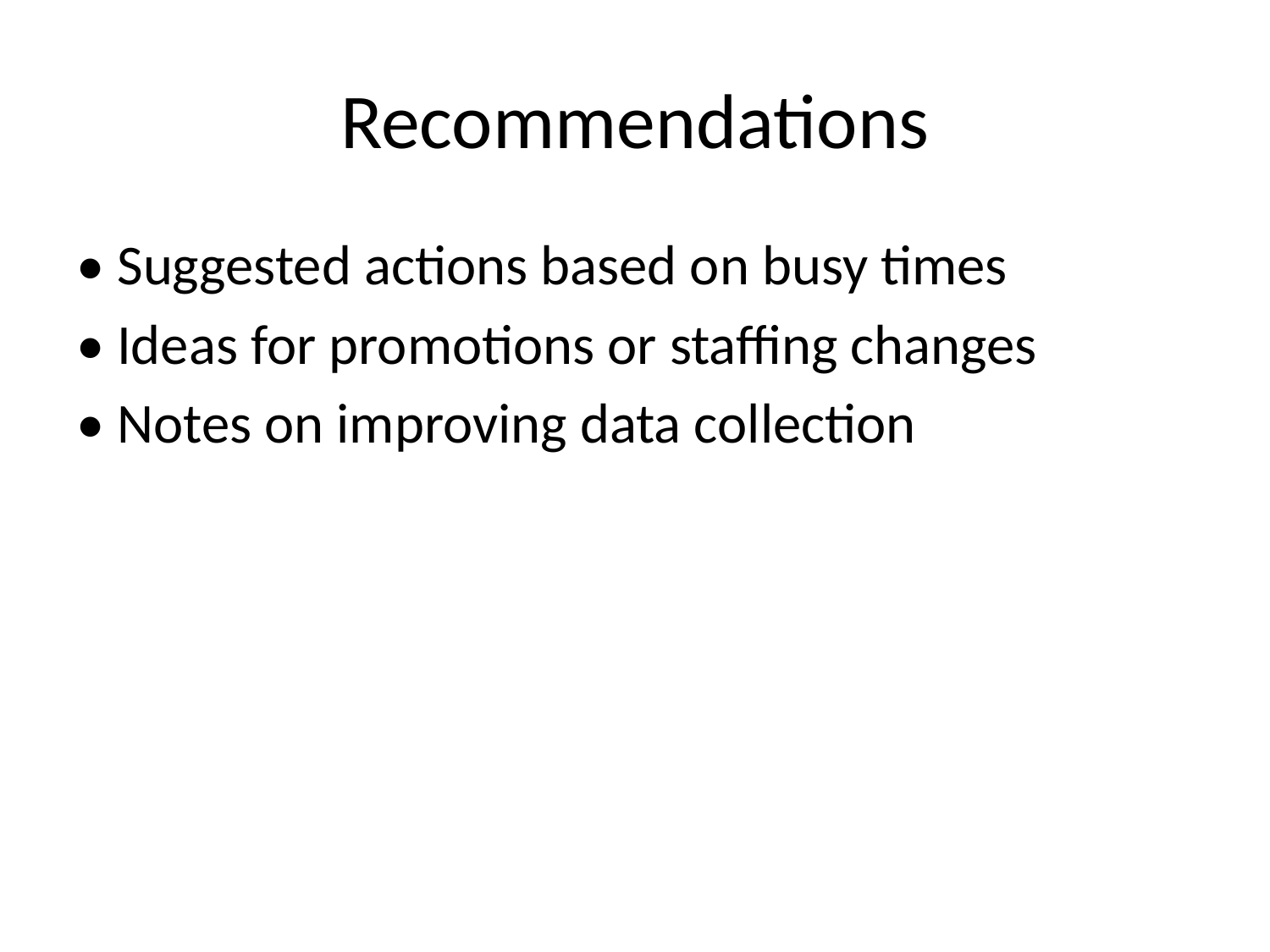

# Recommendations
• Suggested actions based on busy times
• Ideas for promotions or staffing changes
• Notes on improving data collection